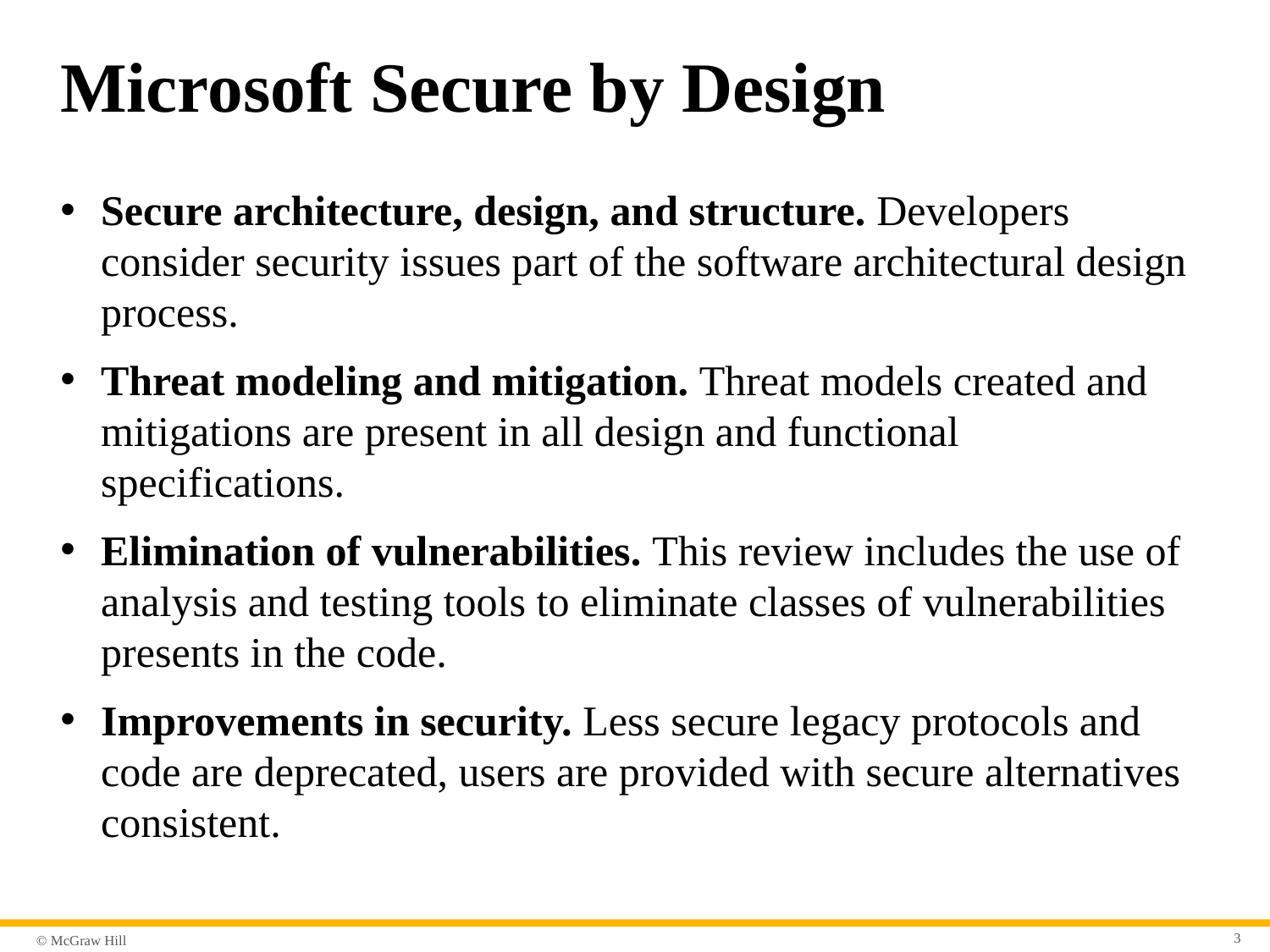

# Microsoft Secure by Design
Secure architecture, design, and structure. Developers consider security issues part of the software architectural design process.
Threat modeling and mitigation. Threat models created and mitigations are present in all design and functional specifications.
Elimination of vulnerabilities. This review includes the use of analysis and testing tools to eliminate classes of vulnerabilities presents in the code.
Improvements in security. Less secure legacy protocols and code are deprecated, users are provided with secure alternatives consistent.
3